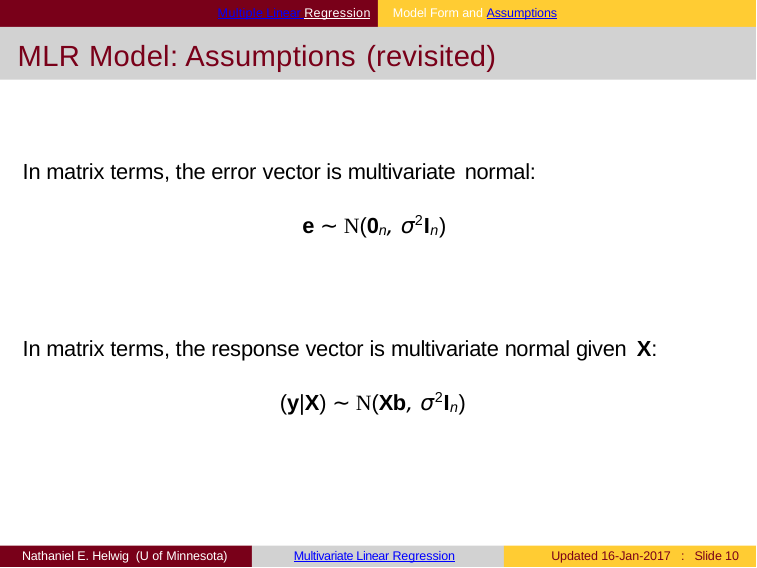

Multiple Linear Regression	Model Form and Assumptions

# MLR Model: Assumptions (revisited)
In matrix terms, the error vector is multivariate normal:

e ∼ N(0n, σ2In)
In matrix terms, the response vector is multivariate normal given X:

(y|X) ∼ N(Xb, σ2In)

Nathaniel E. Helwig  (U of Minnesota)
Multivariate Linear Regression
Updated 16-Jan-2017   :   Slide 10